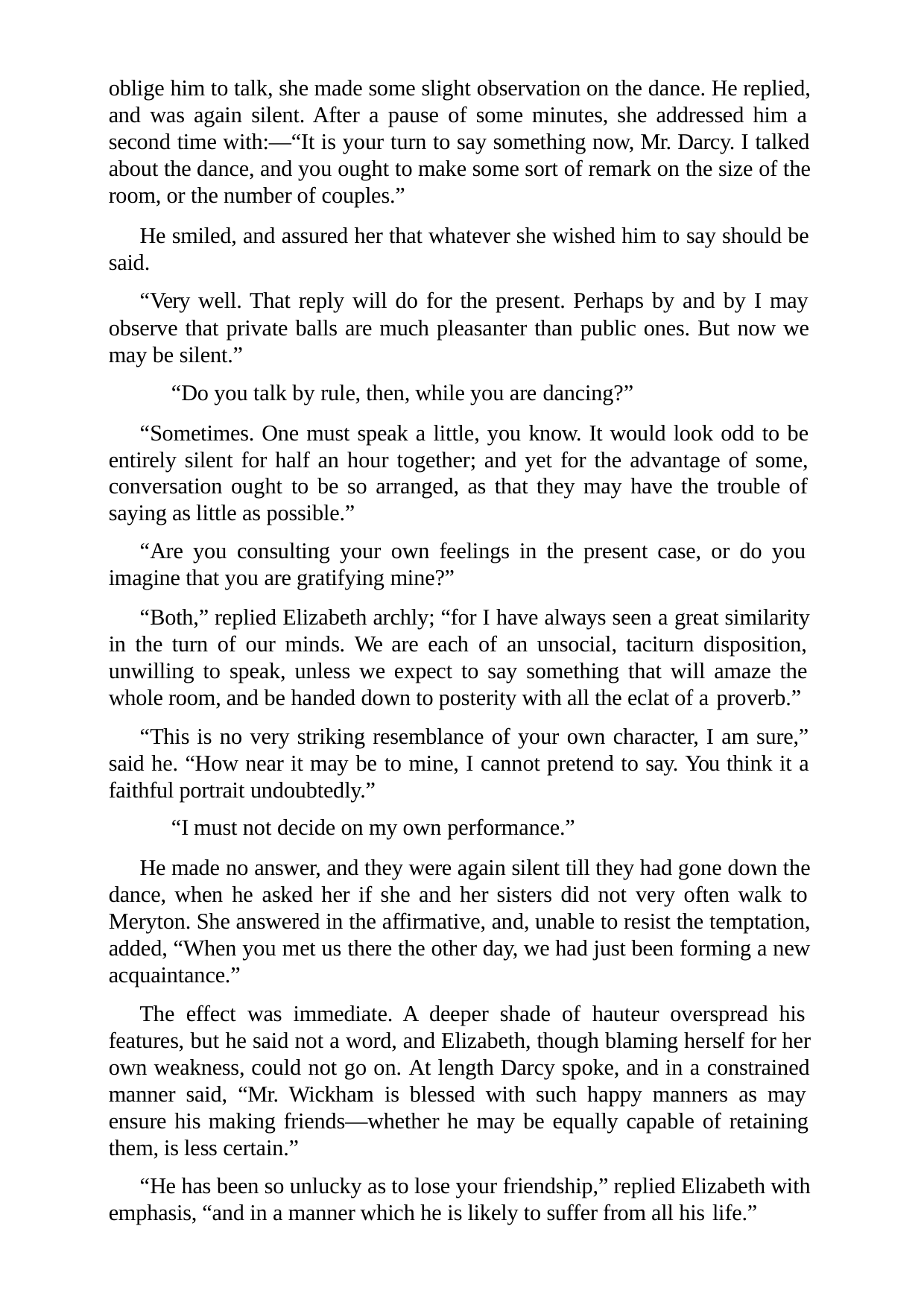

oblige him to talk, she made some slight observation on the dance. He replied,  and was again silent. After a pause of some minutes, she addressed him a  second time with:—“It is your turn to say something now, Mr. Darcy. I talked  about the dance, and you ought to make some sort of remark on the size of the  room, or the number of couples.”
He smiled, and assured her that whatever she wished him to say should be  said.
“Very well. That reply will do for the present. Perhaps by and by I may  observe that private balls are much pleasanter than public ones. But now we  may be silent.”
“Do you talk by rule, then, while you are dancing?”
“Sometimes. One must speak a little, you know. It would look odd to be  entirely silent for half an hour together; and yet for the advantage of some,  conversation ought to be so arranged, as that they may have the trouble of  saying as little as possible.”
“Are you consulting your own feelings in the present case, or do you  imagine that you are gratifying mine?”
“Both,” replied Elizabeth archly; “for I have always seen a great similarity  in the turn of our minds. We are each of an unsocial, taciturn disposition,  unwilling to speak, unless we expect to say something that will amaze the  whole room, and be handed down to posterity with all the eclat of a proverb.”
“This is no very striking resemblance of your own character, I am sure,”  said he. “How near it may be to mine, I cannot pretend to say. You think it a  faithful portrait undoubtedly.”
“I must not decide on my own performance.”
He made no answer, and they were again silent till they had gone down the  dance, when he asked her if she and her sisters did not very often walk to  Meryton. She answered in the affirmative, and, unable to resist the temptation,  added, “When you met us there the other day, we had just been forming a new  acquaintance.”
The effect was immediate. A deeper shade of hauteur overspread his  features, but he said not a word, and Elizabeth, though blaming herself for her  own weakness, could not go on. At length Darcy spoke, and in a constrained  manner said, “Mr. Wickham is blessed with such happy manners as may  ensure his making friends—whether he may be equally capable of retaining  them, is less certain.”
“He has been so unlucky as to lose your friendship,” replied Elizabeth with  emphasis, “and in a manner which he is likely to suffer from all his life.”